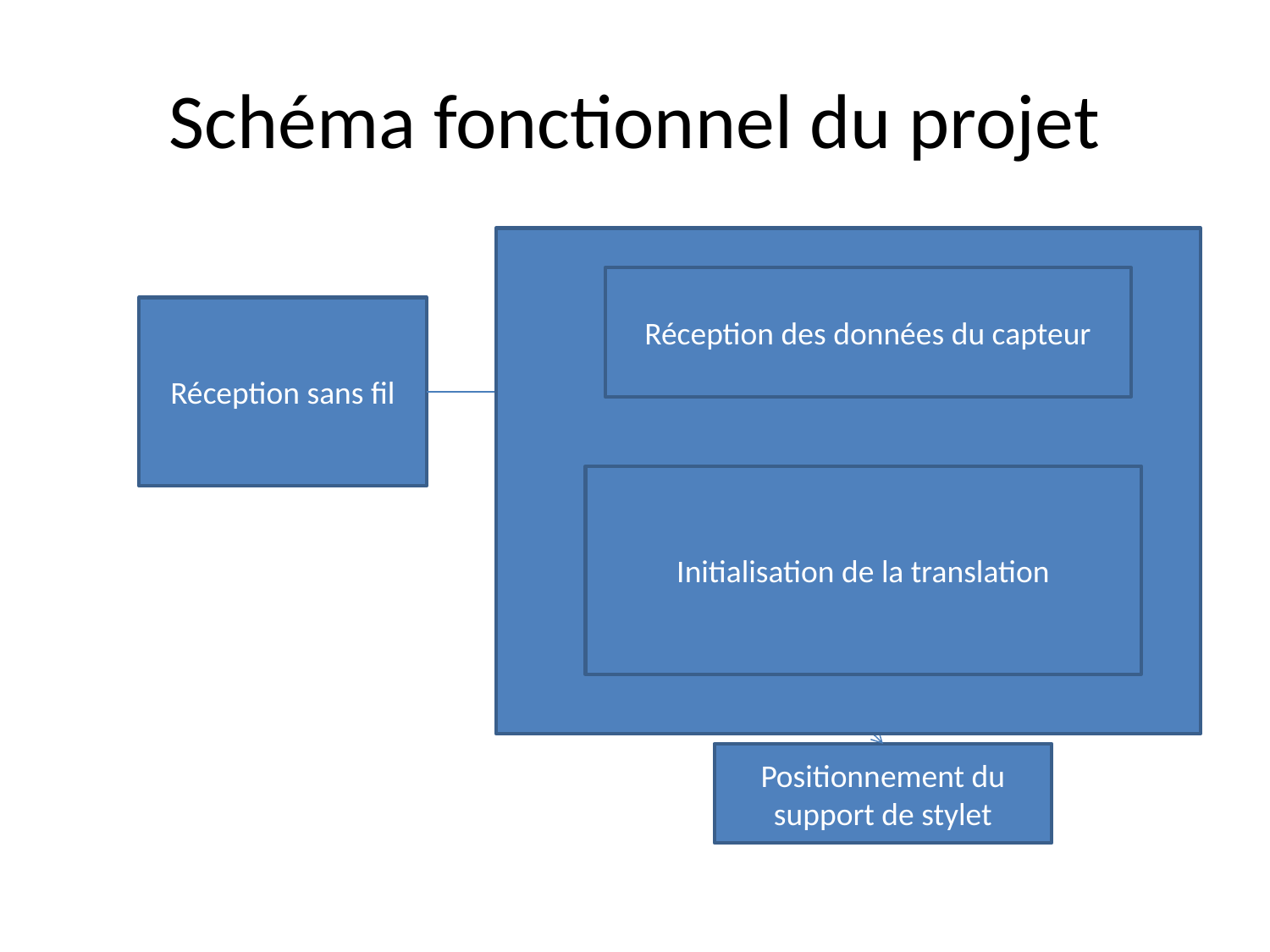

# Schéma fonctionnel du projet

Réception des données du capteur
Réception sans fil
Réception des données du capteur
Initialisation de la translation
Initialisation de la translation
Positionnement du support de stylet